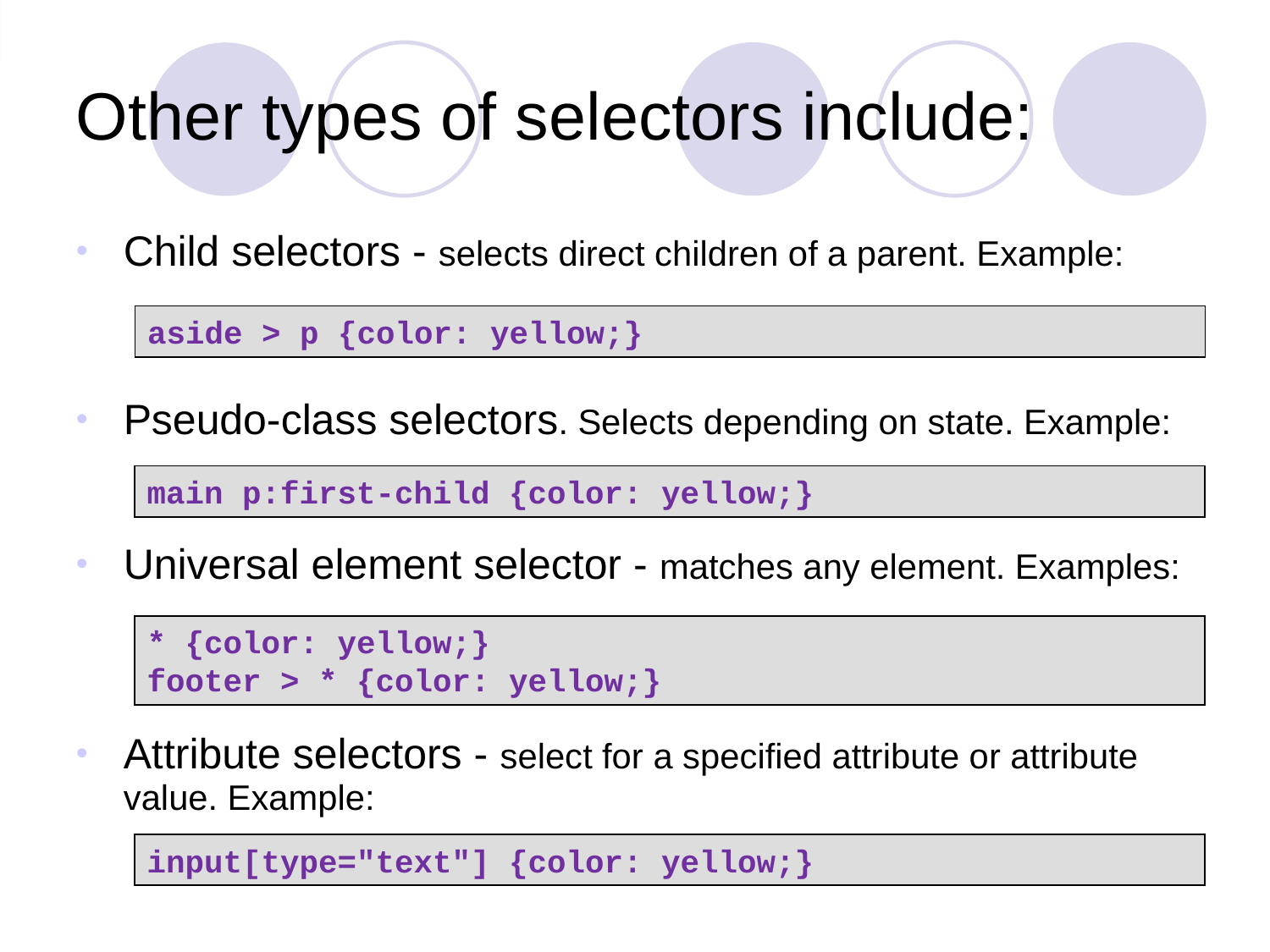

# Other types of selectors include:
Child selectors - selects direct children of a parent. Example:

Pseudo-class selectors. Selects depending on state. Example:

Universal element selector - matches any element. Examples:

Attribute selectors - select for a specified attribute or attribute value. Example:

aside > p {color: yellow;}
main p:first-child {color: yellow;}
* {color: yellow;}
footer > * {color: yellow;}
input[type="text"] {color: yellow;}